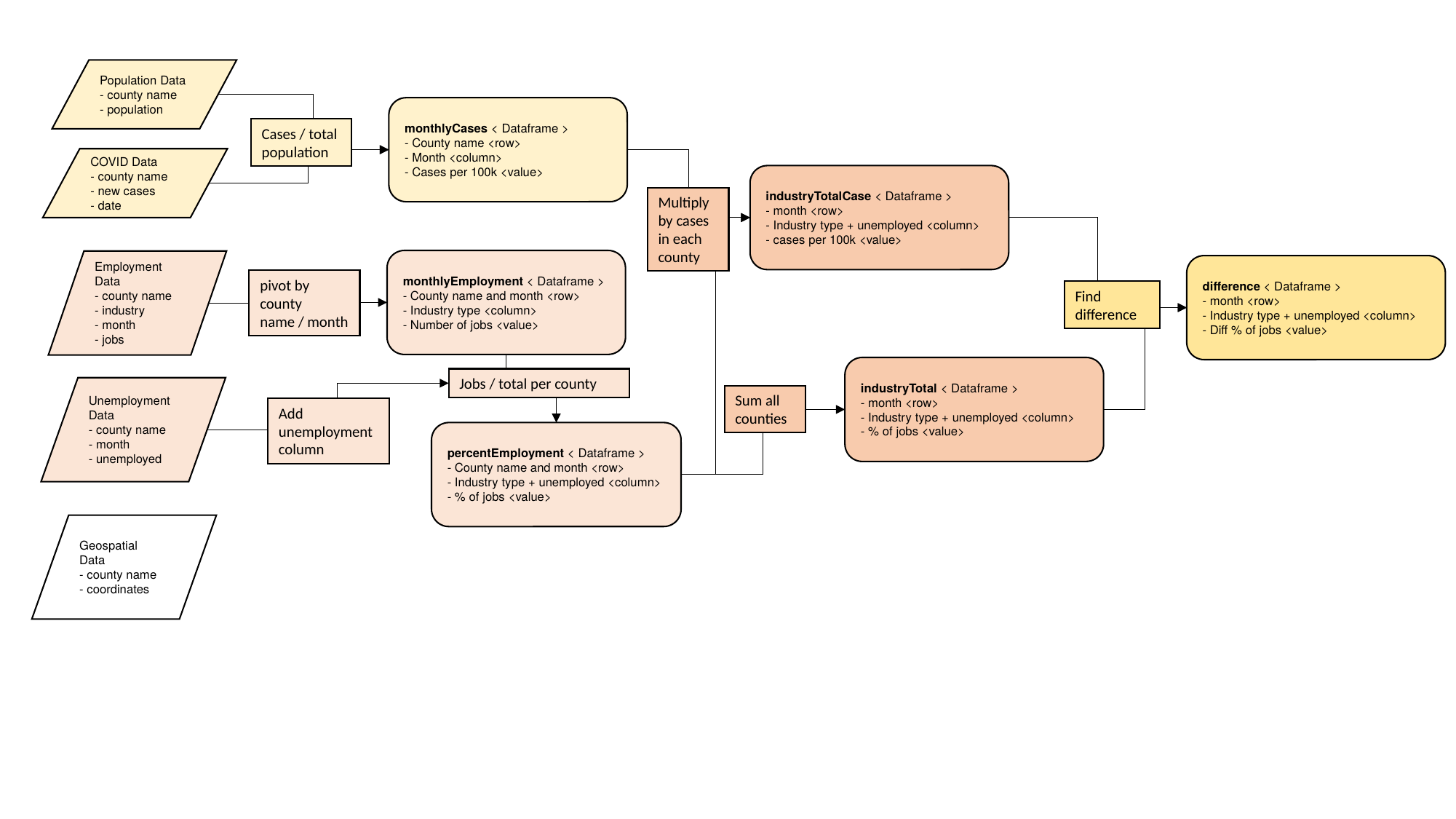

Population Data
- county name
- population
monthlyCases < Dataframe >
- County name <row>
- Month <column>
- Cases per 100k <value>
Cases / total population
COVID Data
- county name
- new cases
- date
industryTotalCase < Dataframe >
- month <row>
- Industry type + unemployed <column>
- cases per 100k <value>
Multiply by cases in each county
monthlyEmployment < Dataframe >
- County name and month <row>
- Industry type <column>
- Number of jobs <value>
Employment Data
- county name
- industry
- month
- jobs
difference < Dataframe >
- month <row>
- Industry type + unemployed <column>
- Diff % of jobs <value>
pivot by county name / month
Find difference
industryTotal < Dataframe >
- month <row>
- Industry type + unemployed <column>
- % of jobs <value>
Jobs / total per county
Unemployment Data
- county name
- month
- unemployed
Sum all counties
Add unemployment column
percentEmployment < Dataframe >
- County name and month <row>
- Industry type + unemployed <column>
- % of jobs <value>
Geospatial
Data
- county name
- coordinates